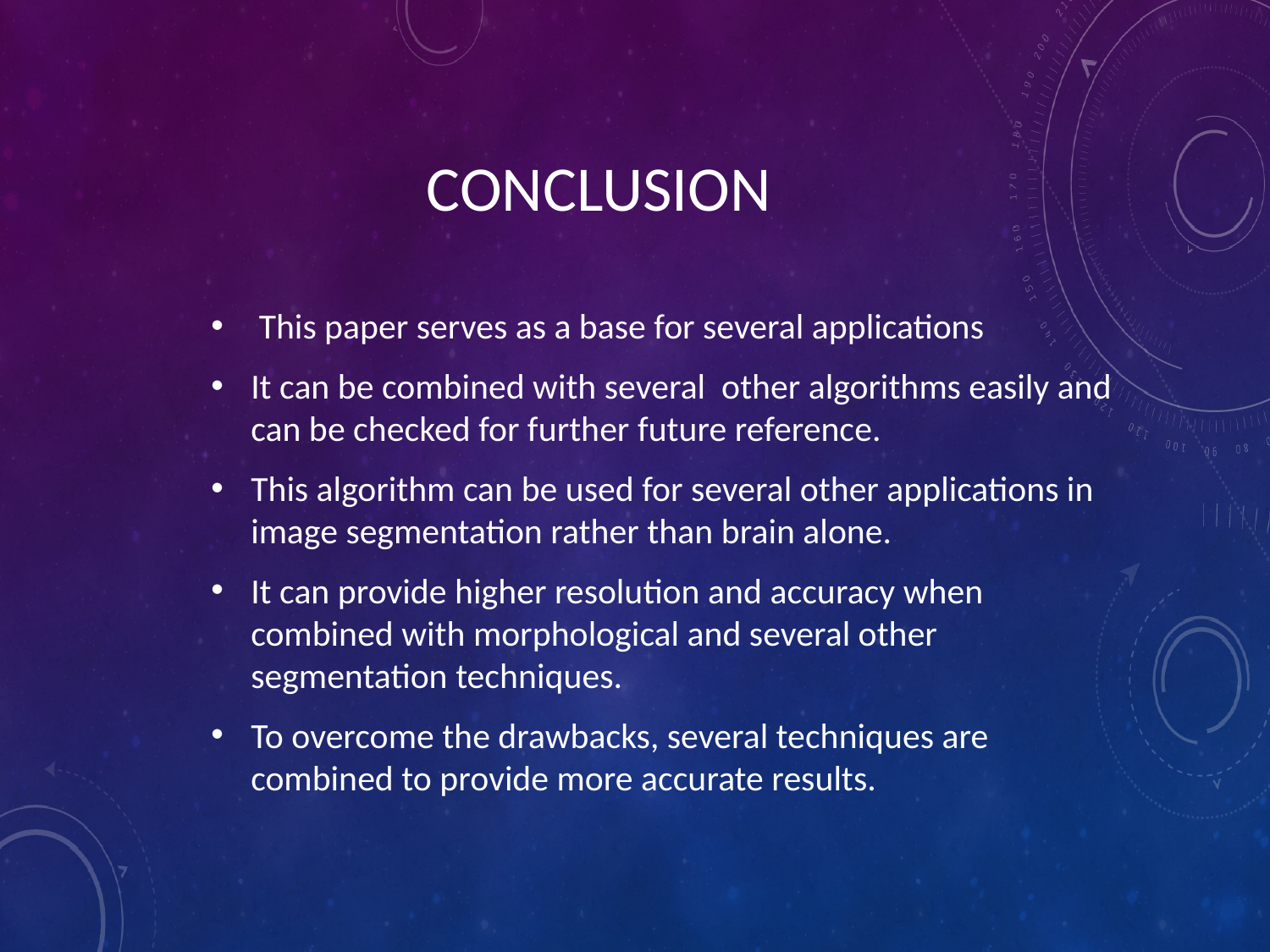

# conclusion

 This paper serves as a base for several applications
It can be combined with several  other algorithms easily and can be checked for further future reference.
This algorithm can be used for several other applications in image segmentation rather than brain alone.
It can provide higher resolution and accuracy when combined with morphological and several other segmentation techniques.
To overcome the drawbacks, several techniques are combined to provide more accurate results.